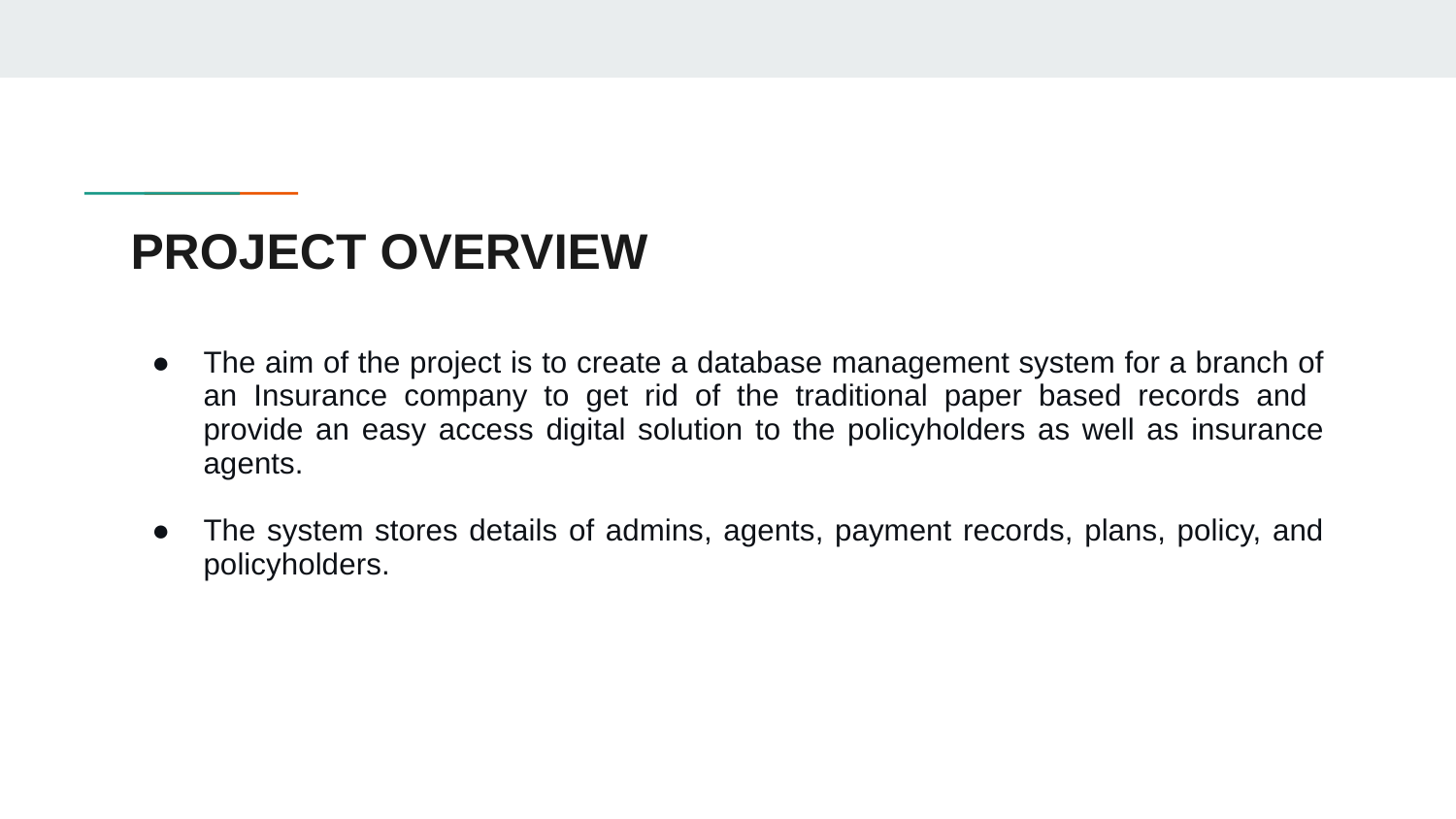

# PROJECT OVERVIEW
The aim of the project is to create a database management system for a branch of an Insurance company to get rid of the traditional paper based records and  provide an easy access digital solution to the policyholders as well as insurance agents.

The system stores details of admins, agents, payment records, plans, policy, and policyholders.